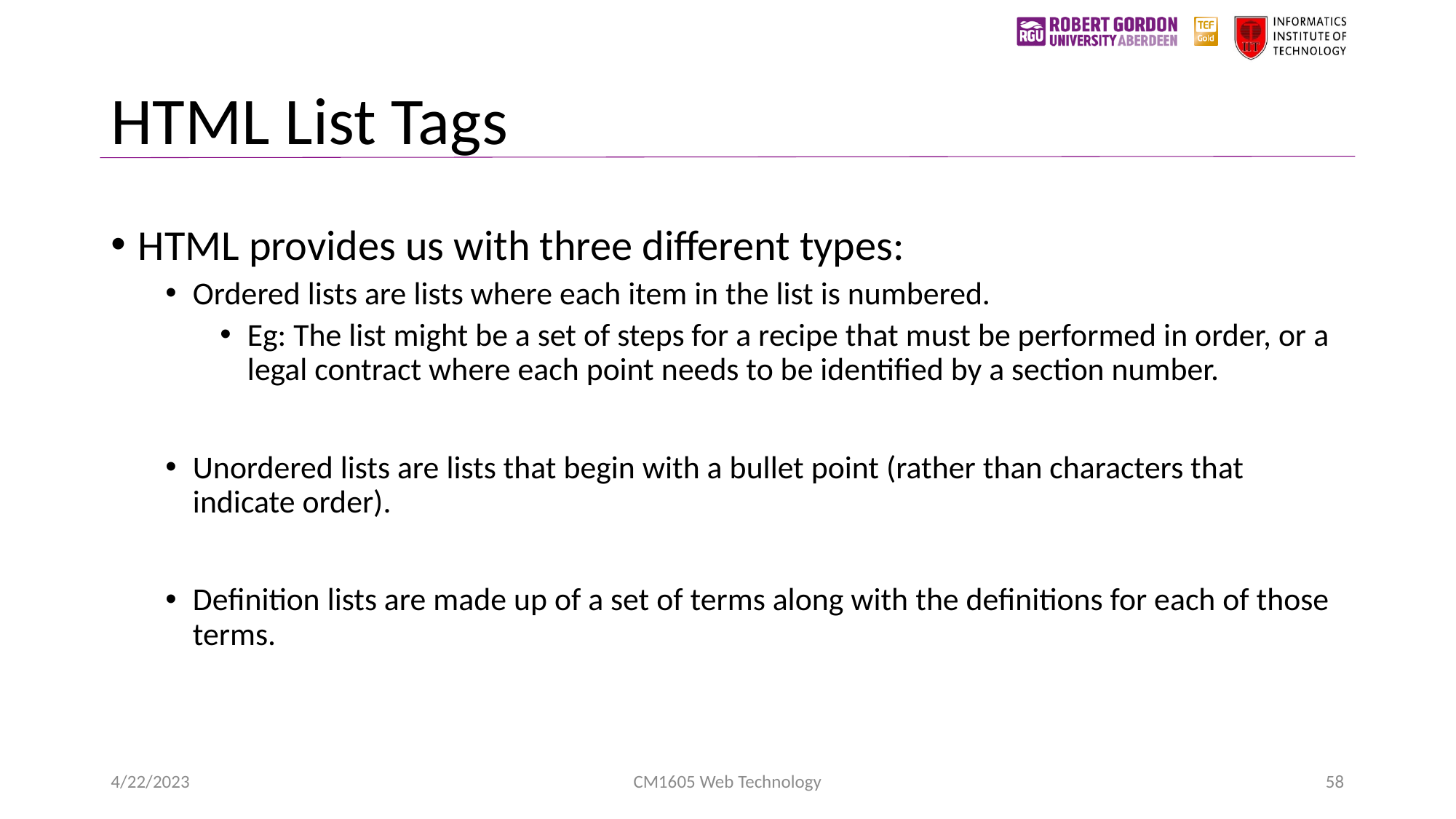

# HTML List Tags
HTML provides us with three different types:
Ordered lists are lists where each item in the list is numbered.
Eg: The list might be a set of steps for a recipe that must be performed in order, or a legal contract where each point needs to be identified by a section number.

Unordered lists are lists that begin with a bullet point (rather than characters that indicate order).

Definition lists are made up of a set of terms along with the definitions for each of those terms.
4/22/2023
CM1605 Web Technology
58